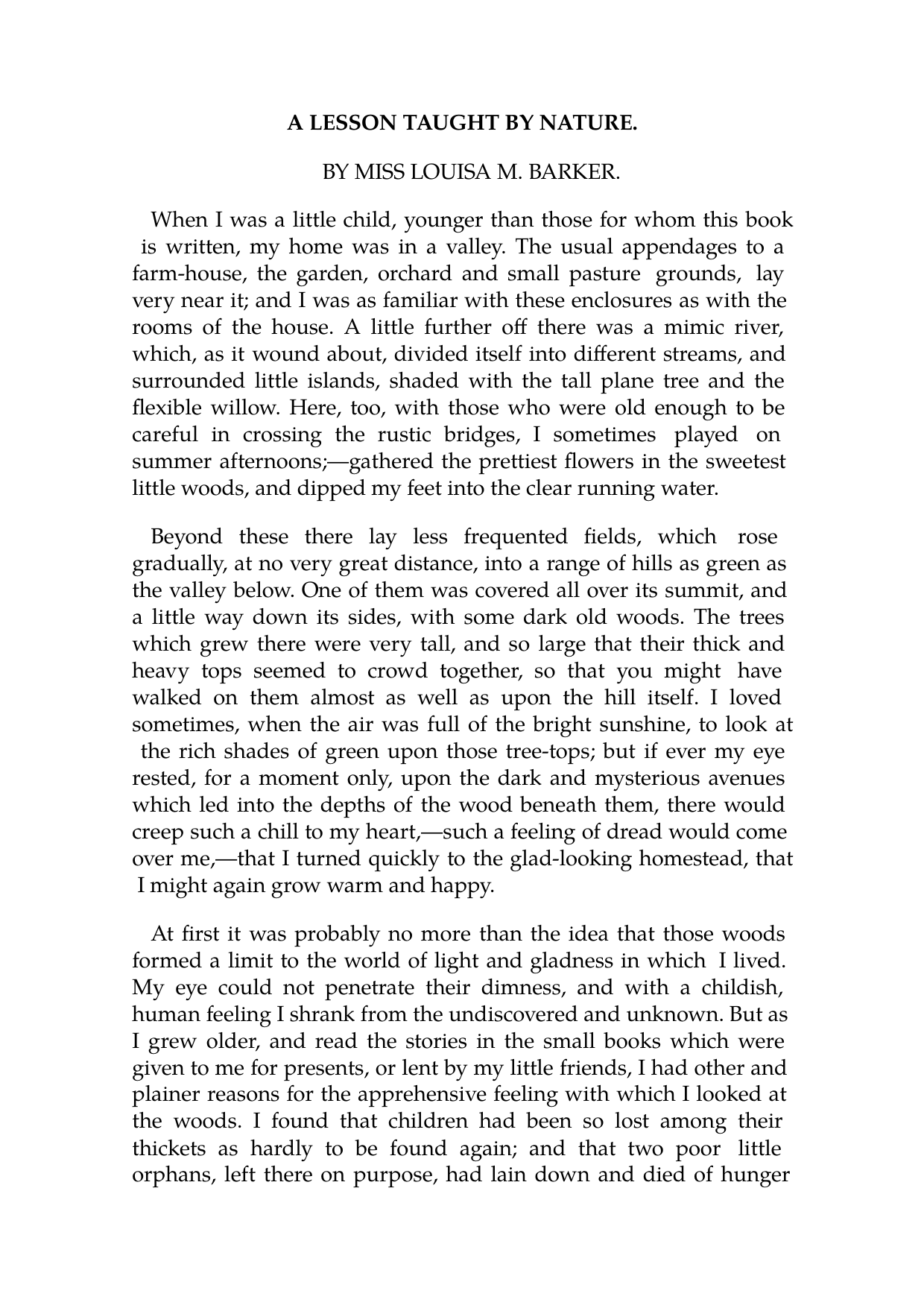

A LESSON TAUGHT BY NATURE.
BY MISS LOUISA M. BARKER.
When I was a little child, younger than those for whom this book  is written, my home was in a valley. The usual appendages to a  farm-house, the garden, orchard and small pasture grounds, lay  very near it; and I was as familiar with these enclosures as with the  rooms of the house. A little further off there was a mimic river,  which, as it wound about, divided itself into different streams, and  surrounded little islands, shaded with the tall plane tree and the  flexible willow. Here, too, with those who were old enough to be  careful in crossing the rustic bridges, I sometimes played on  summer afternoons;—gathered the prettiest flowers in the sweetest  little woods, and dipped my feet into the clear running water.
Beyond these there lay less frequented fields, which rose  gradually, at no very great distance, into a range of hills as green as  the valley below. One of them was covered all over its summit, and  a little way down its sides, with some dark old woods. The trees  which grew there were very tall, and so large that their thick and  heavy tops seemed to crowd together, so that you might have  walked on them almost as well as upon the hill itself. I loved  sometimes, when the air was full of the bright sunshine, to look at  the rich shades of green upon those tree-tops; but if ever my eye  rested, for a moment only, upon the dark and mysterious avenues  which led into the depths of the wood beneath them, there would  creep such a chill to my heart,—such a feeling of dread would come  over me,—that I turned quickly to the glad-looking homestead, that  I might again grow warm and happy.
At first it was probably no more than the idea that those woods  formed a limit to the world of light and gladness in which I lived.  My eye could not penetrate their dimness, and with a childish,  human feeling I shrank from the undiscovered and unknown. But as  I grew older, and read the stories in the small books which were  given to me for presents, or lent by my little friends, I had other and  plainer reasons for the apprehensive feeling with which I looked at  the woods. I found that children had been so lost among their  thickets as hardly to be found again; and that two poor little  orphans, left there on purpose, had lain down and died of hunger